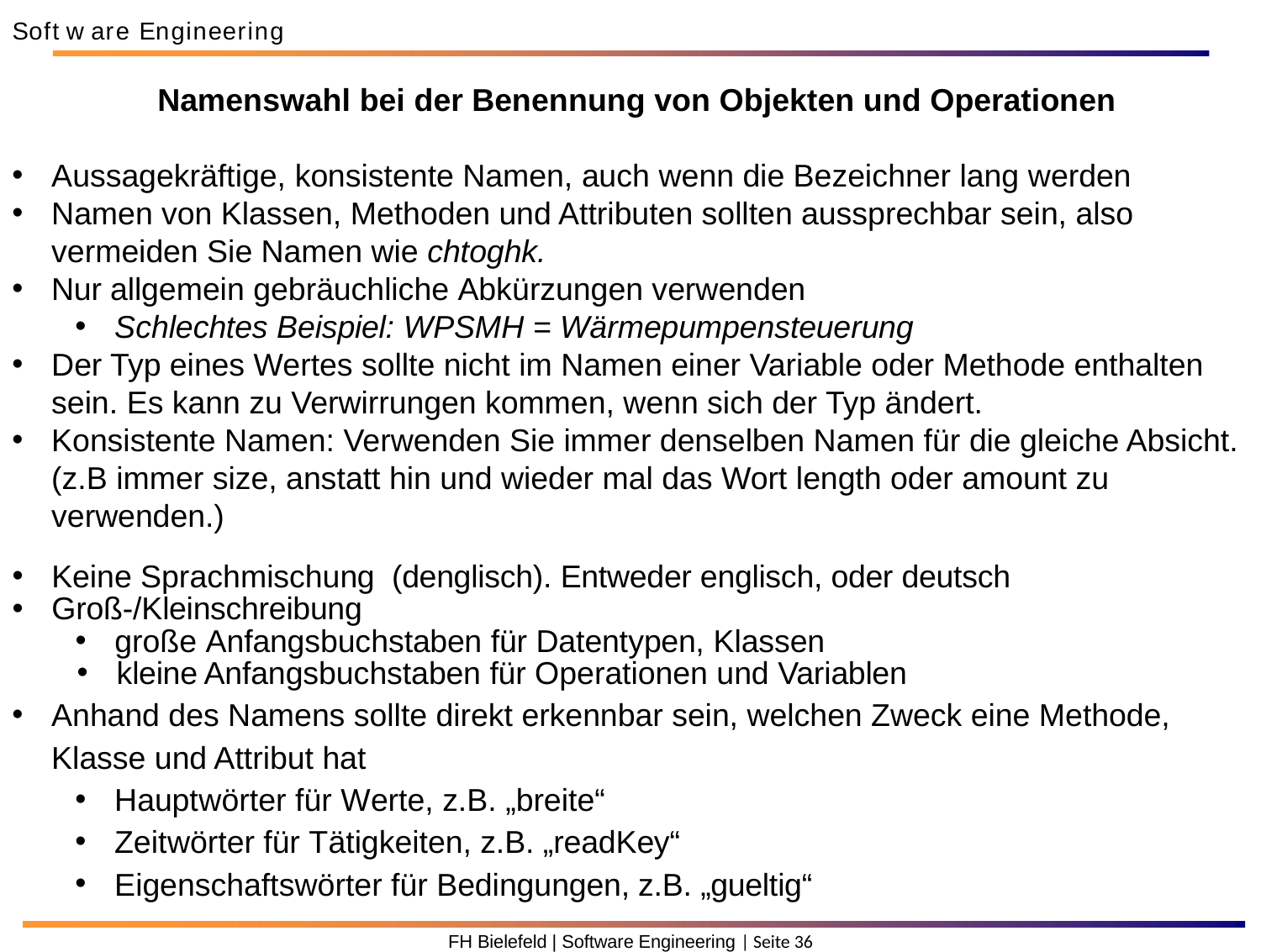

Soft w are Engineering

Namenswahl bei der Benennung von Objekten und Operationen

Aussagekräftige, konsistente Namen, auch wenn die Bezeichner lang werden
Namen von Klassen, Methoden und Attributen sollten aussprechbar sein, also vermeiden Sie Namen wie chtoghk.
Nur allgemein gebräuchliche Abkürzungen verwenden
Schlechtes Beispiel: WPSMH = Wärmepumpensteuerung
Der Typ eines Wertes sollte nicht im Namen einer Variable oder Methode enthalten sein. Es kann zu Verwirrungen kommen, wenn sich der Typ ändert.
Konsistente Namen: Verwenden Sie immer denselben Namen für die gleiche Absicht. (z.B immer size, anstatt hin und wieder mal das Wort length oder amount zu verwenden.)
Keine Sprachmischung  (denglisch). Entweder englisch, oder deutsch
Groß-/Kleinschreibung
große Anfangsbuchstaben für Datentypen, Klassen
kleine Anfangsbuchstaben für Operationen und Variablen
Anhand des Namens sollte direkt erkennbar sein, welchen Zweck eine Methode, Klasse und Attribut hat
Hauptwörter für Werte, z.B. „breite“
Zeitwörter für Tätigkeiten, z.B. „readKey“
Eigenschaftswörter für Bedingungen, z.B. „gueltig“